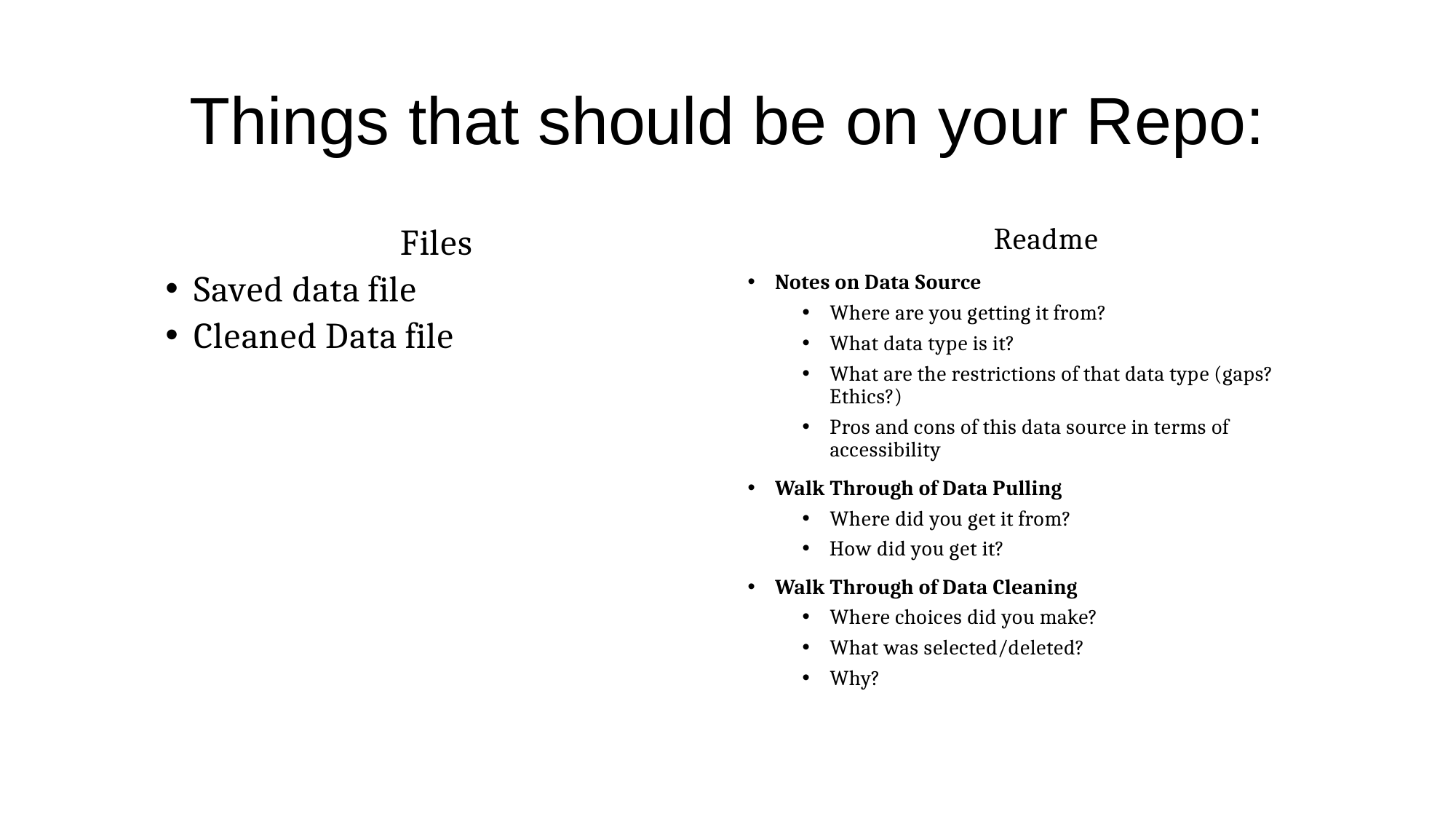

# Things that should be on your Repo:
Files
Saved data file
Cleaned Data file

Readme
Notes on Data Source
Where are you getting it from?
What data type is it?
What are the restrictions of that data type (gaps? Ethics?)
Pros and cons of this data source in terms of accessibility
Walk Through of Data Pulling
Where did you get it from?
How did you get it?
Walk Through of Data Cleaning
Where choices did you make?
What was selected/deleted?
Why?